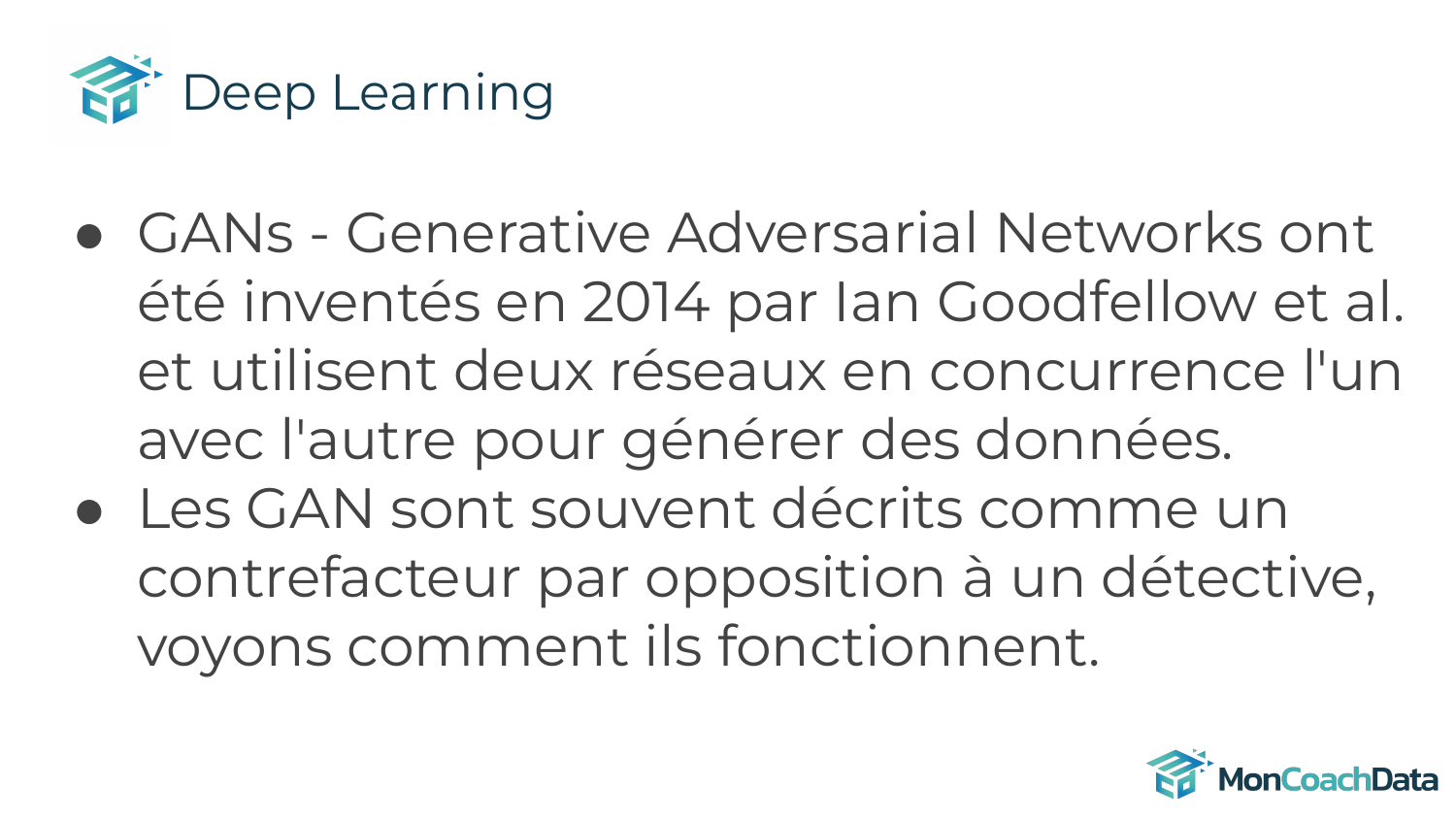

# Deep Learning
GANs - Generative Adversarial Networks ont été inventés en 2014 par Ian Goodfellow et al. et utilisent deux réseaux en concurrence l'un avec l'autre pour générer des données.
Les GAN sont souvent décrits comme un contrefacteur par opposition à un détective, voyons comment ils fonctionnent.